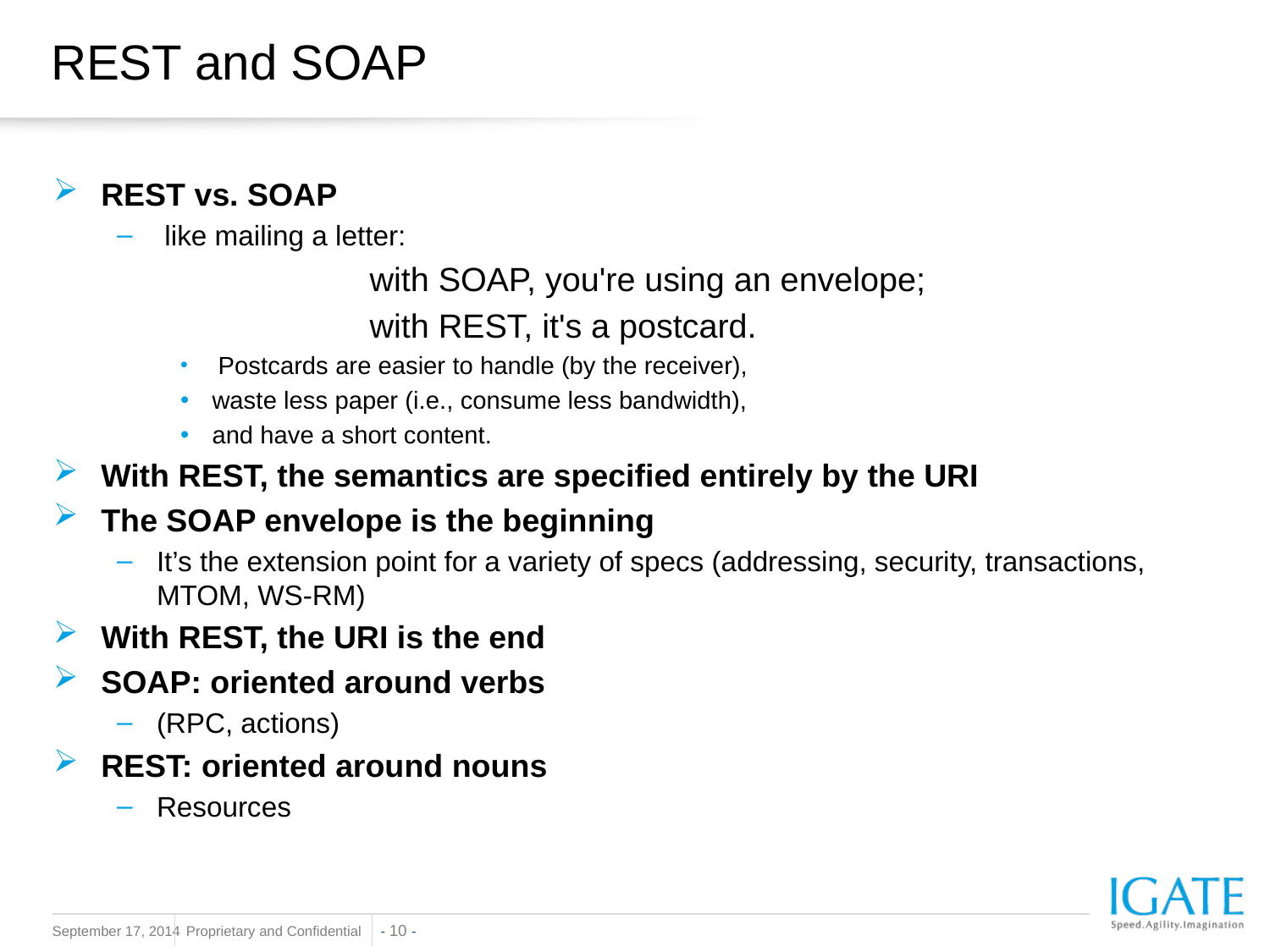

# REST and SOAP
REST vs. SOAP
 like mailing a letter:
		with SOAP, you're using an envelope;
		with REST, it's a postcard.
 Postcards are easier to handle (by the receiver),
waste less paper (i.e., consume less bandwidth),
and have a short content.
With REST, the semantics are specified entirely by the URI
The SOAP envelope is the beginning
It’s the extension point for a variety of specs (addressing, security, transactions, MTOM, WS-RM)
With REST, the URI is the end
SOAP: oriented around verbs
(RPC, actions)
REST: oriented around nouns
Resources